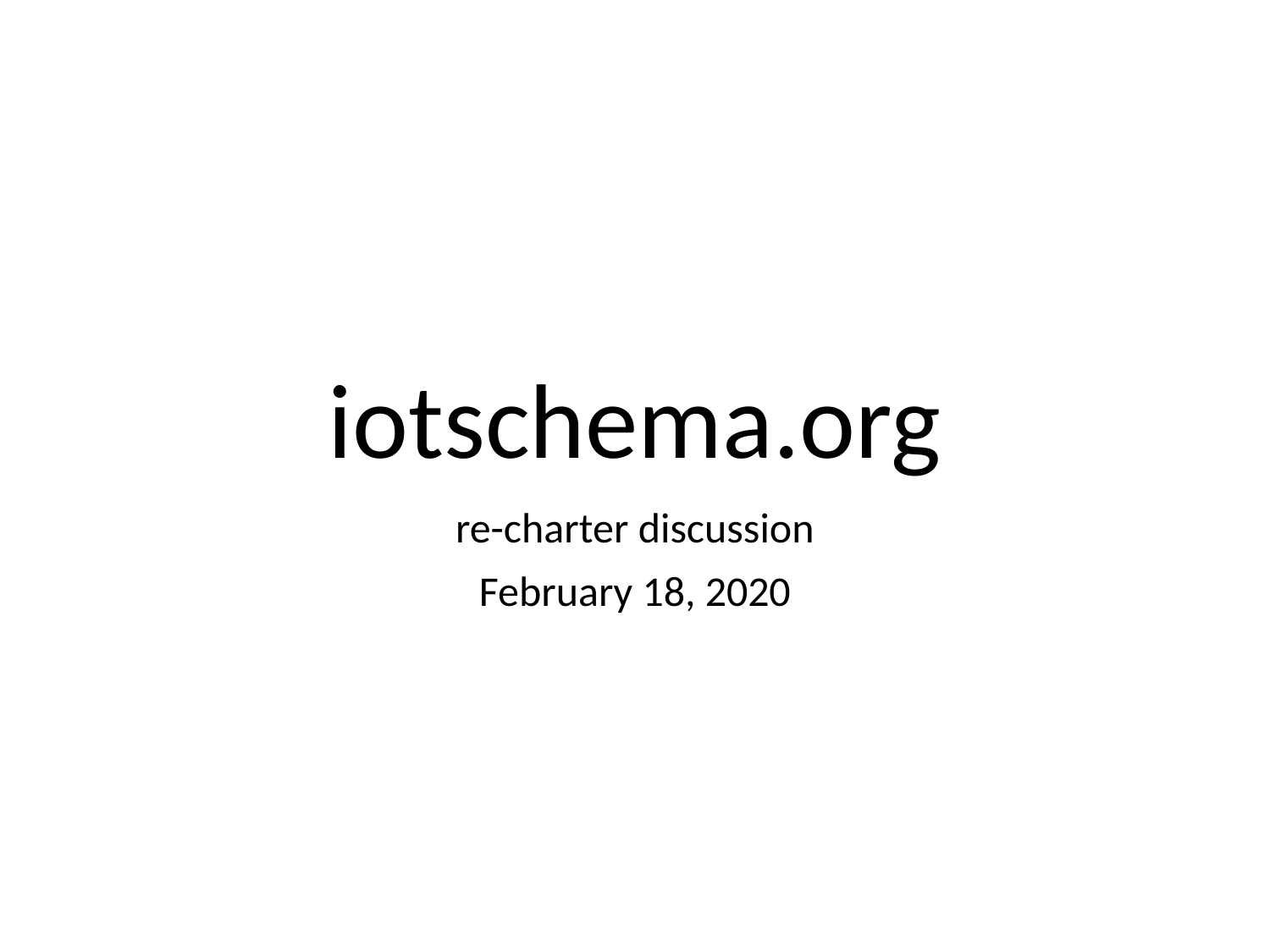

# iotschema.org
re-charter discussion
February 18, 2020